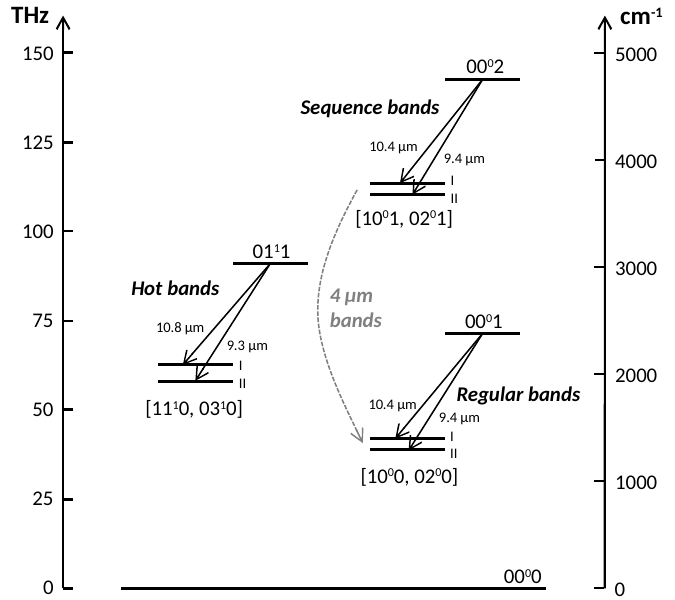

THz
cm-1
150
5000
0002
Sequence bands
125
10.4 µm
4000
9.4 µm
I
II

[1001, 0201]
100
0111
3000
Hot bands
4 µm
bands
75
0001
10.8 µm
9.3 µm
I
II
2000
Regular bands
[1110, 0310]
10.4 µm
50
9.4 µm
I
II
[1000, 0200]
1000
25
0000
0
0